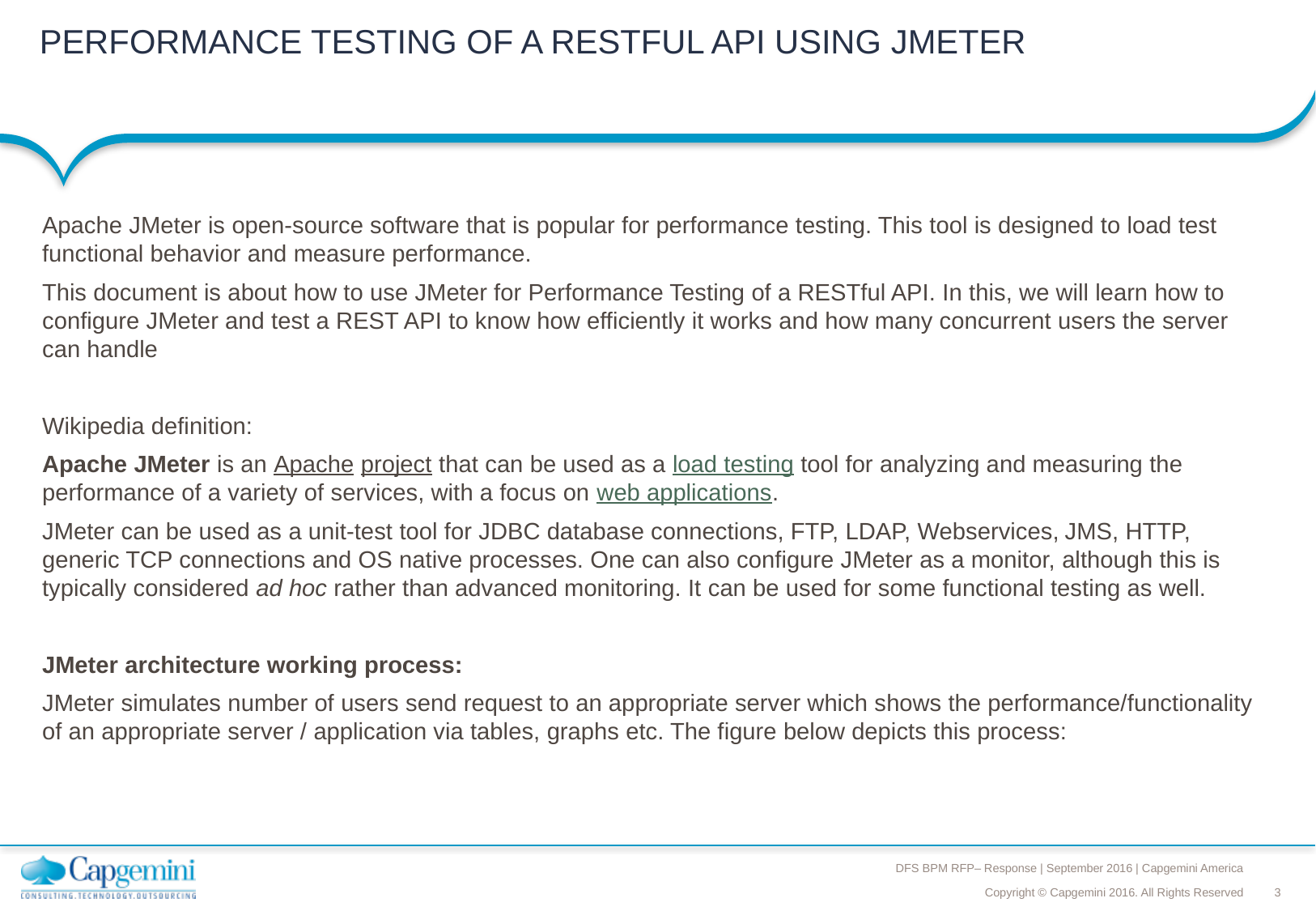

# PERFORMANCE TESTING OF A RESTFUL API USING JMETER
Apache JMeter is open-source software that is popular for performance testing. This tool is designed to load test functional behavior and measure performance.
This document is about how to use JMeter for Performance Testing of a RESTful API. In this, we will learn how to configure JMeter and test a REST API to know how efficiently it works and how many concurrent users the server can handle

Wikipedia definition:
Apache JMeter is an Apache project that can be used as a load testing tool for analyzing and measuring the performance of a variety of services, with a focus on web applications.
JMeter can be used as a unit-test tool for JDBC database connections, FTP, LDAP, Webservices, JMS, HTTP, generic TCP connections and OS native processes. One can also configure JMeter as a monitor, although this is typically considered ad hoc rather than advanced monitoring. It can be used for some functional testing as well.

JMeter architecture working process:
JMeter simulates number of users send request to an appropriate server which shows the performance/functionality of an appropriate server / application via tables, graphs etc. The figure below depicts this process: